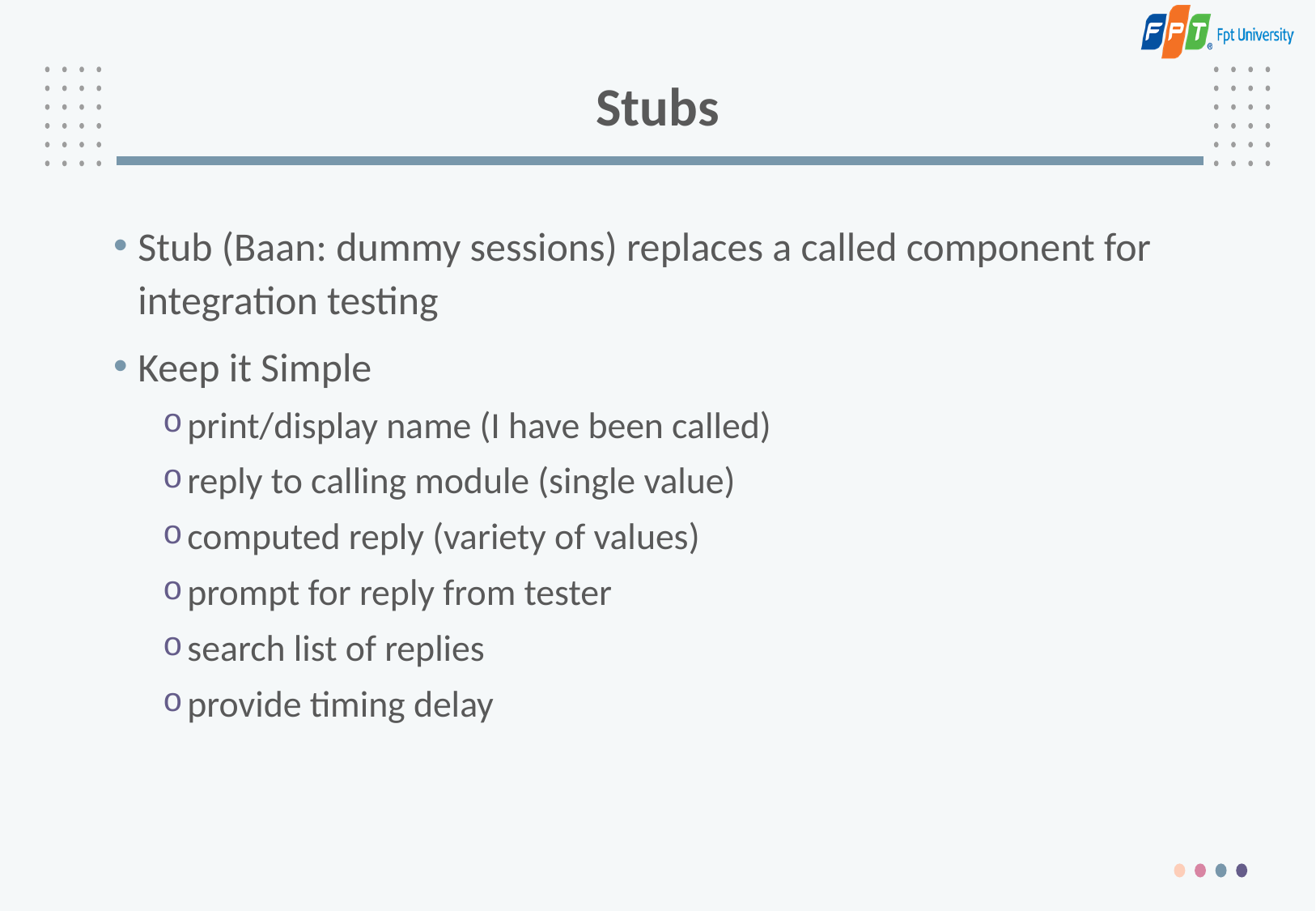

# Stubs
Stub (Baan: dummy sessions) replaces a called component for integration testing
Keep it Simple
print/display name (I have been called)
reply to calling module (single value)
computed reply (variety of values)
prompt for reply from tester
search list of replies
provide timing delay